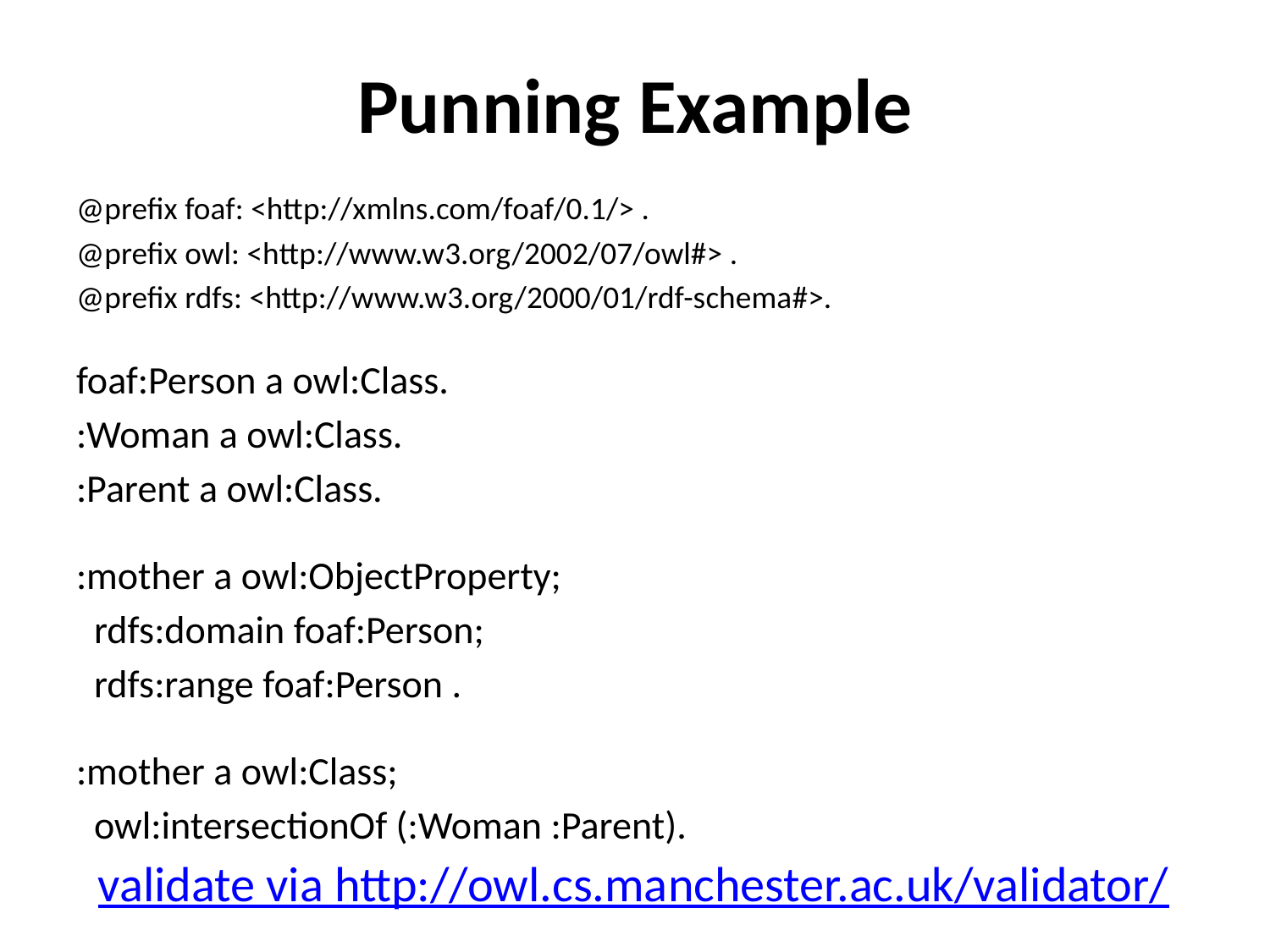

# Punning Example
@prefix foaf: <http://xmlns.com/foaf/0.1/> .
@prefix owl: <http://www.w3.org/2002/07/owl#> .
@prefix rdfs: <http://www.w3.org/2000/01/rdf-schema#>.

foaf:Person a owl:Class.
:Woman a owl:Class.
:Parent a owl:Class.

:mother a owl:ObjectProperty;
  rdfs:domain foaf:Person;
  rdfs:range foaf:Person .

:mother a owl:Class;
  owl:intersectionOf (:Woman :Parent).
validate via http://owl.cs.manchester.ac.uk/validator/